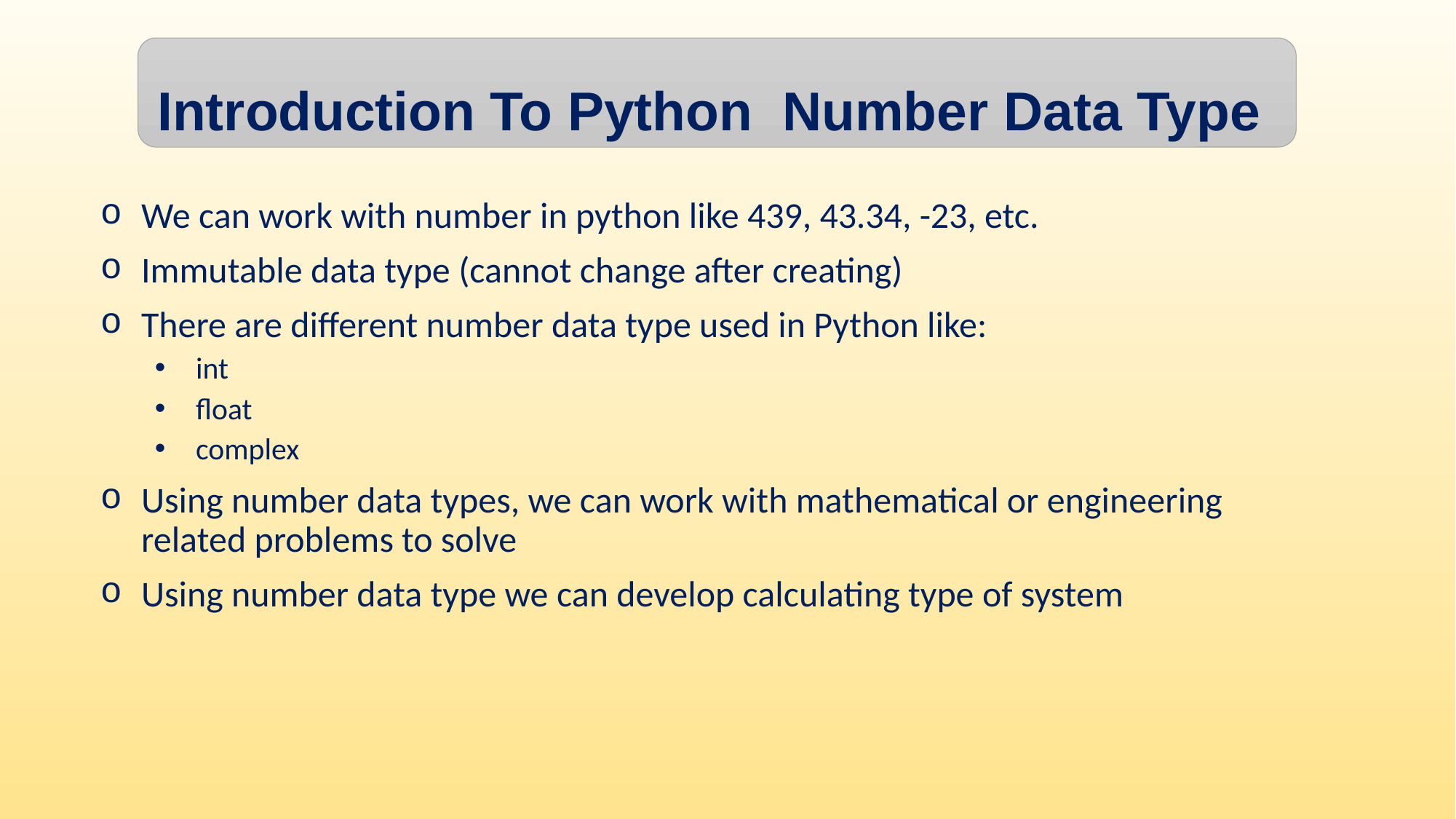

Introduction To Python  Number Data Type
We can work with number in python like 439, 43.34, -23, etc.
Immutable data type (cannot change after creating)
There are different number data type used in Python like:
int
float
complex
Using number data types, we can work with mathematical or engineering related problems to solve
Using number data type we can develop calculating type of system